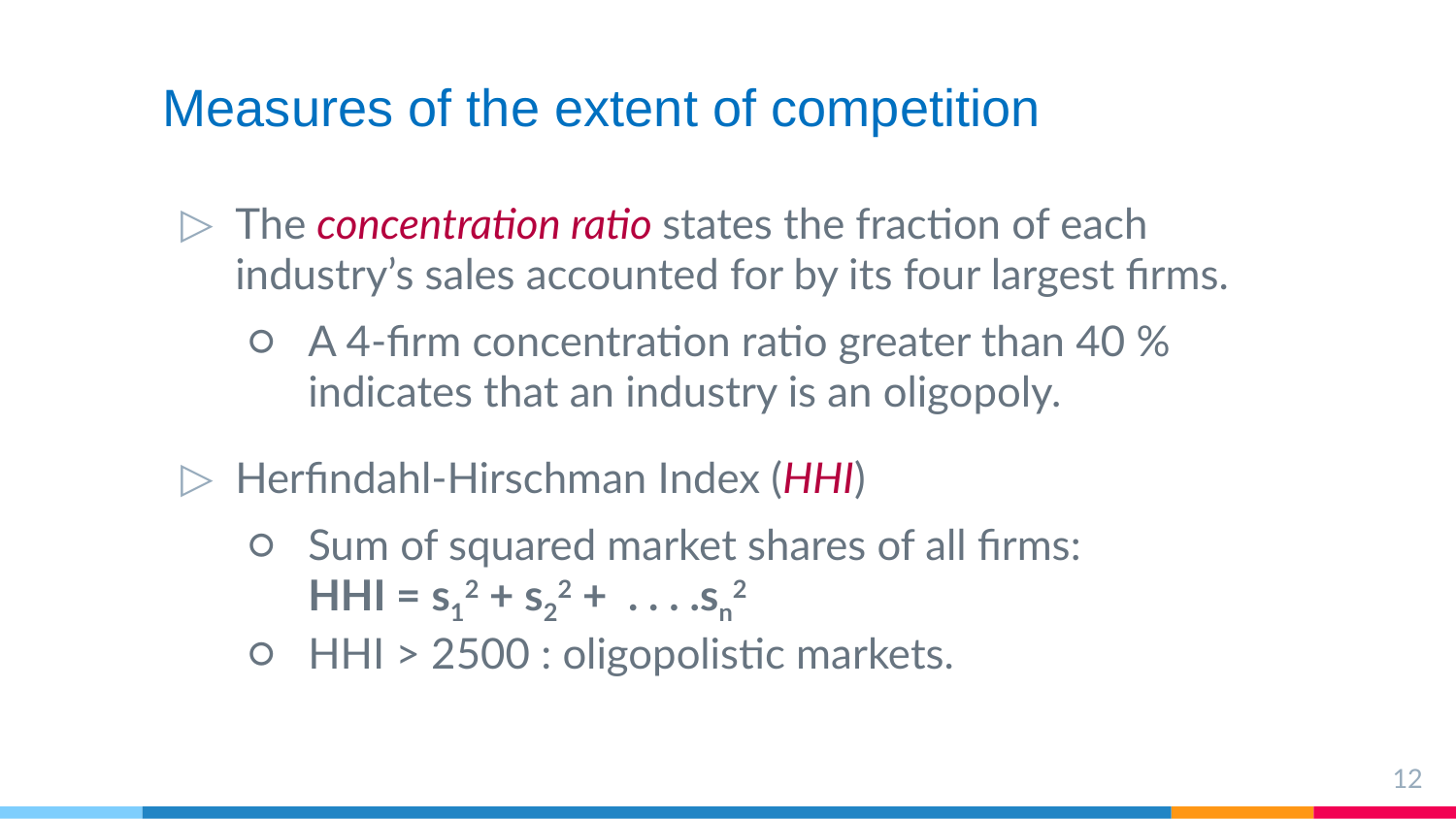

# Measures of the extent of competition
The concentration ratio states the fraction of each industry’s sales accounted for by its four largest firms.

A 4-firm concentration ratio greater than 40 % indicates that an industry is an oligopoly.

Herfindahl-Hirschman Index (HHI)

Sum of squared market shares of all firms:
	HHI = s12 + s22 +  . . . .sn2
HHI > 2500 : oligopolistic markets.
12